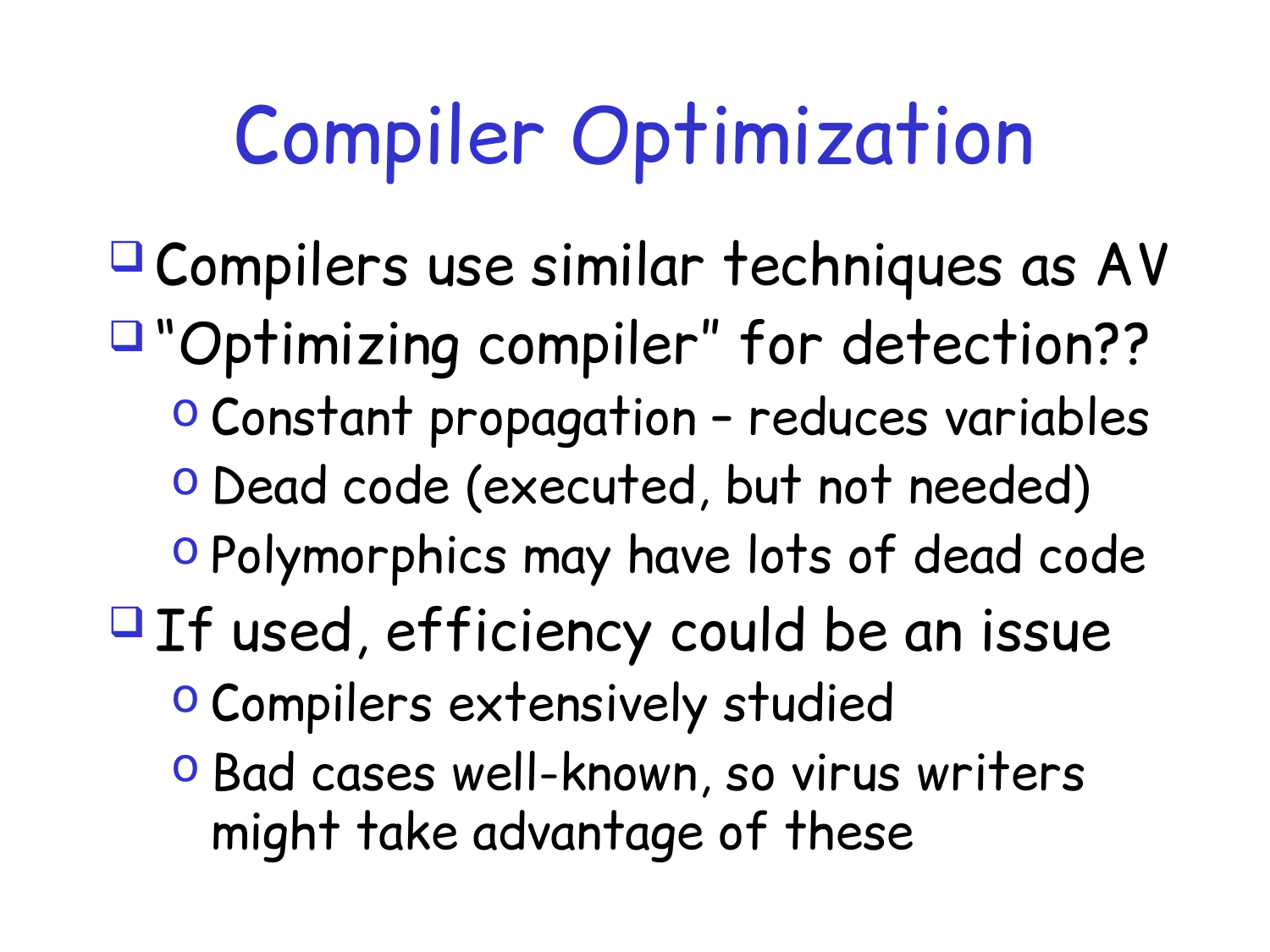

# Compiler Optimization
Compilers use similar techniques as AV
“Optimizing compiler” for detection??
Constant propagation – reduces variables
Dead code (executed, but not needed)
Polymorphics may have lots of dead code
If used, efficiency could be an issue
Compilers extensively studied
Bad cases well-known, so virus writers might take advantage of these